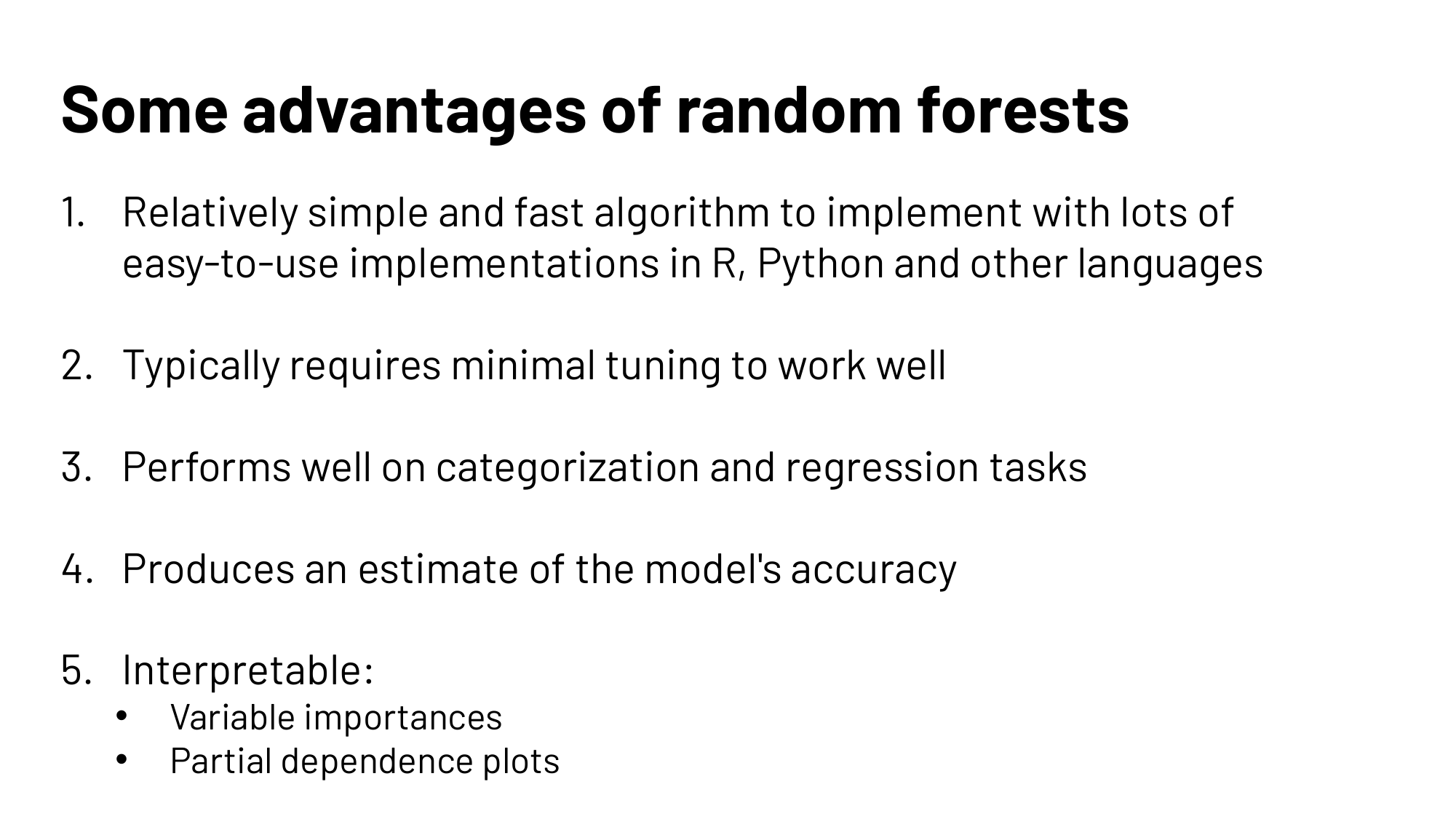

# Some advantages of random forests
Relatively simple and fast algorithm to implement with lots of easy-to-use implementations in R, Python and other languages

Typically requires minimal tuning to work well

Performs well on categorization and regression tasks

Produces an estimate of the model's accuracy

Interpretable:
Variable importances
Partial dependence plots